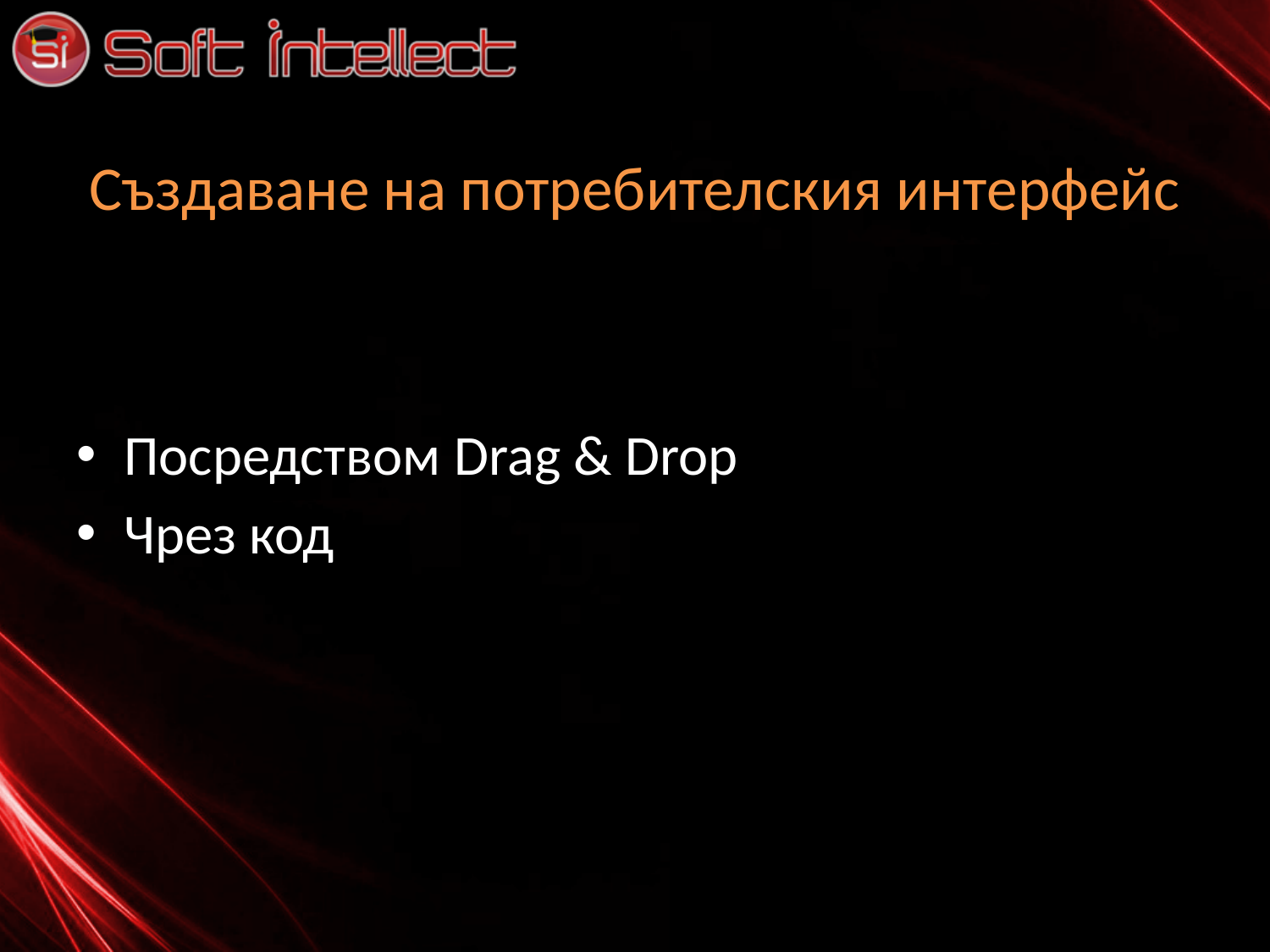

# Създаване на потребителския интерфейс
Посредством Drag & Drop
Чрез код